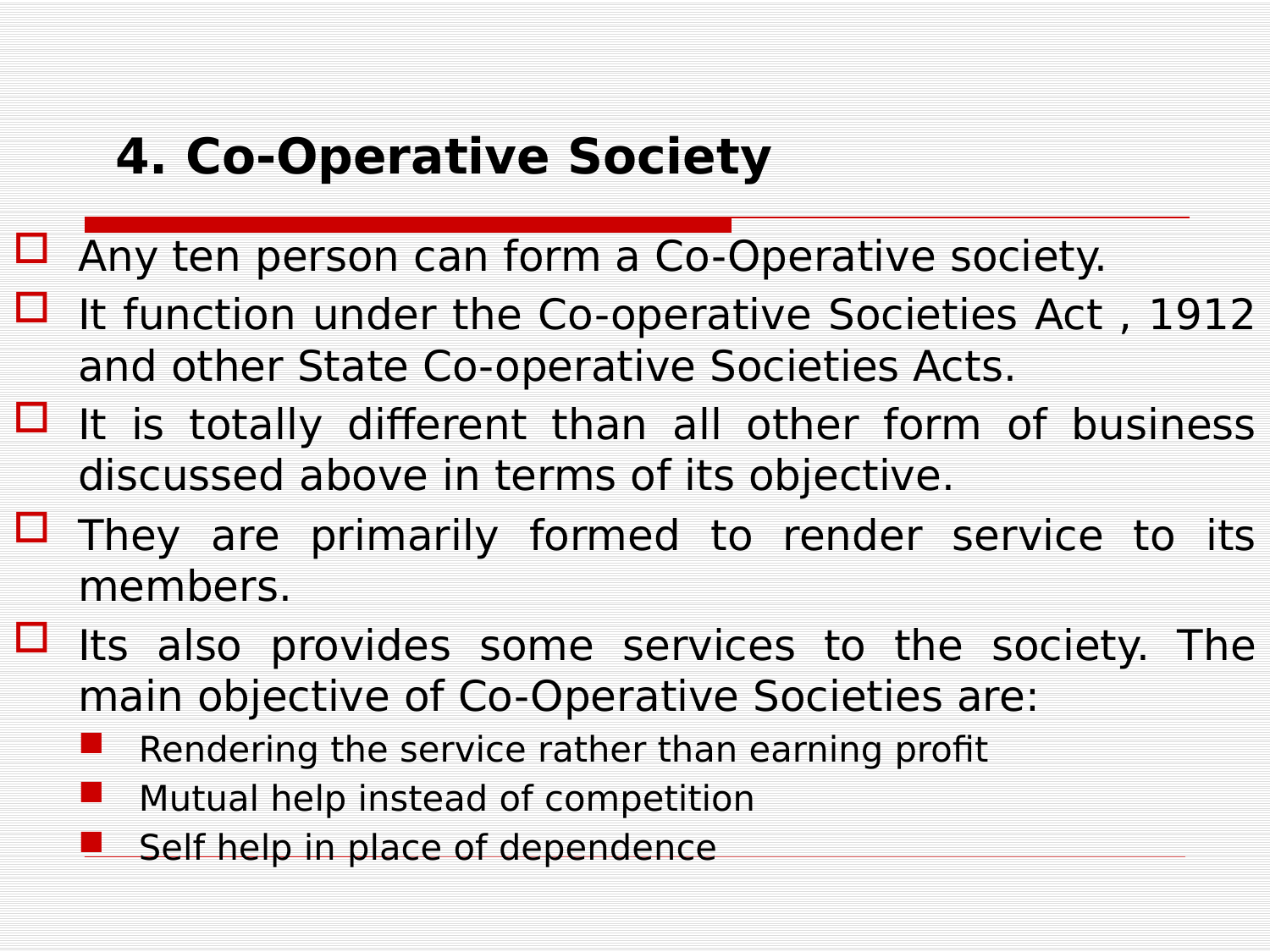

# 4. Co-Operative Society
Any ten person can form a Co-Operative society.
It function under the Co-operative Societies Act , 1912 and other State Co-operative Societies Acts.
It is totally different than all other form of business discussed above in terms of its objective.
They are primarily formed to render service to its members.
Its also provides some services to the society. The main objective of Co-Operative Societies are:
Rendering the service rather than earning profit
Mutual help instead of competition
Self help in place of dependence